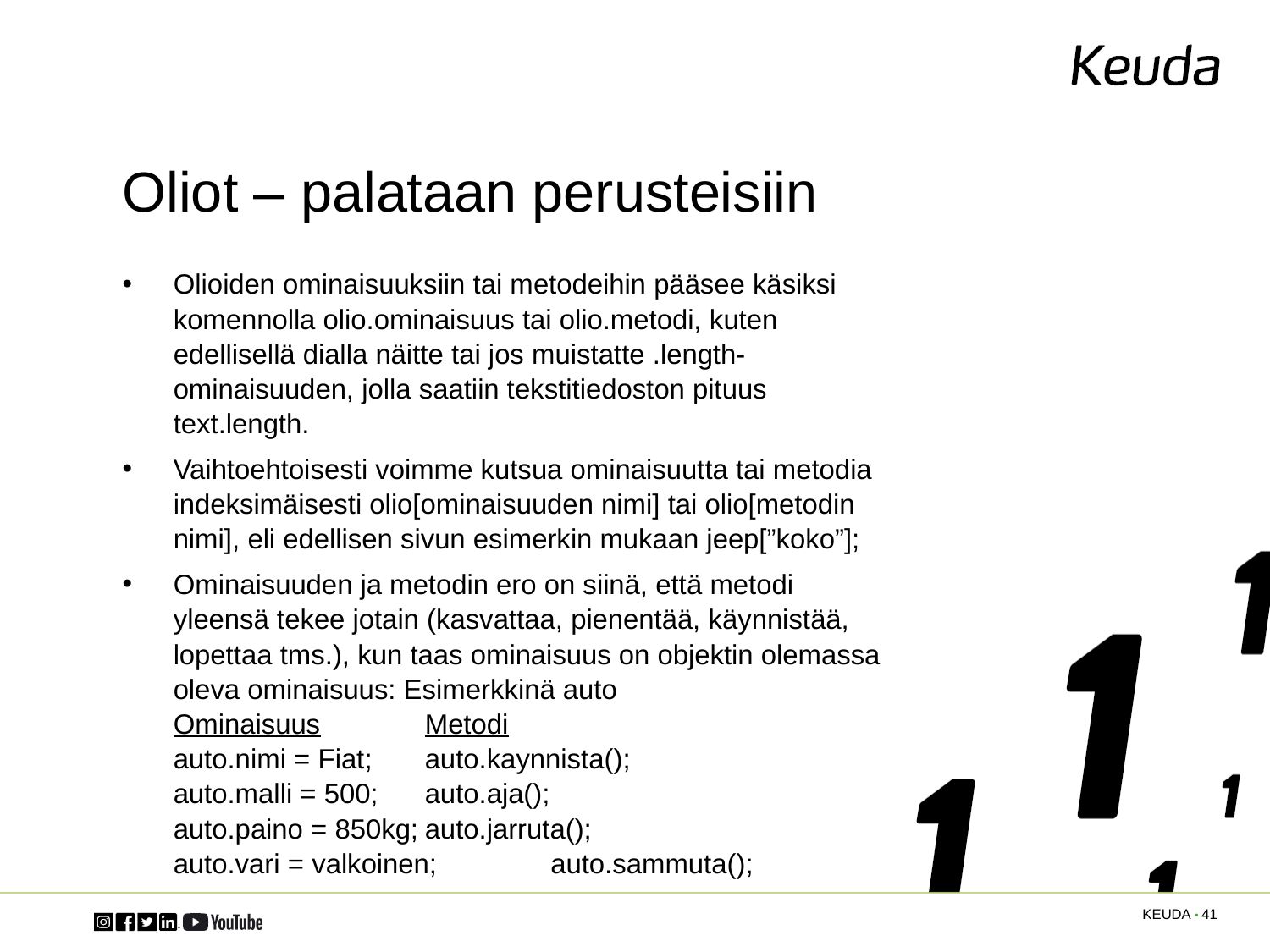

# Oliot – palataan perusteisiin
Olioiden ominaisuuksiin tai metodeihin pääsee käsiksi komennolla olio.ominaisuus tai olio.metodi, kuten edellisellä dialla näitte tai jos muistatte .length-ominaisuuden, jolla saatiin tekstitiedoston pituus text.length.
Vaihtoehtoisesti voimme kutsua ominaisuutta tai metodia indeksimäisesti olio[ominaisuuden nimi] tai olio[metodin nimi], eli edellisen sivun esimerkin mukaan jeep[”koko”];
Ominaisuuden ja metodin ero on siinä, että metodi yleensä tekee jotain (kasvattaa, pienentää, käynnistää, lopettaa tms.), kun taas ominaisuus on objektin olemassa oleva ominaisuus: Esimerkkinä auto
Ominaisuus				Metodi
auto.nimi = Fiat;			auto.kaynnista();
auto.malli = 500;			auto.aja();
auto.paino = 850kg;		auto.jarruta();
auto.vari = valkoinen;		auto.sammuta();